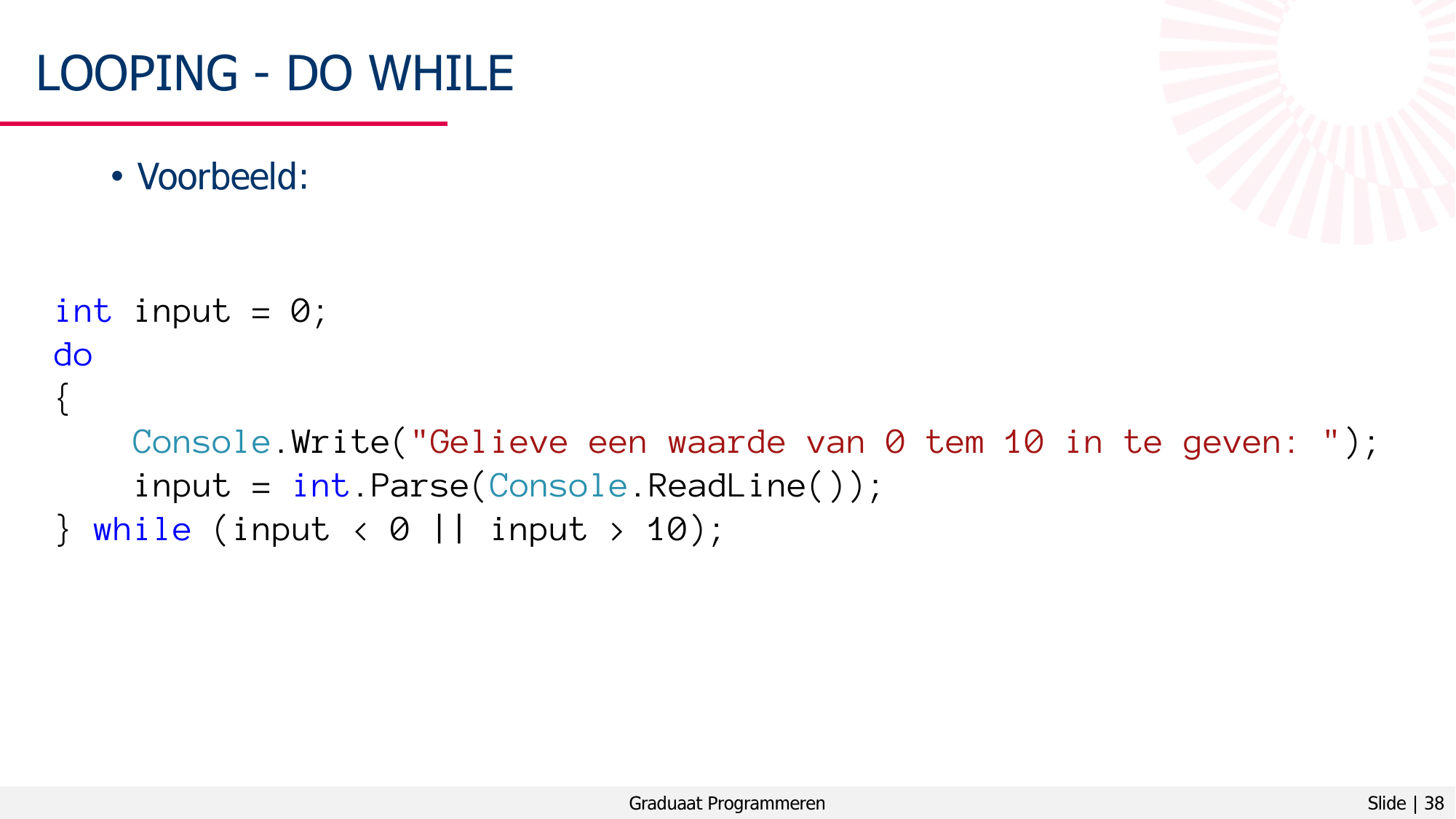

# Looping - do while
Voorbeeld:

int input = 0;
do
{
    Console.Write("Gelieve een waarde van 0 tem 10 in te geven: ");
    input = int.Parse(Console.ReadLine());
} while (input < 0 || input > 10);